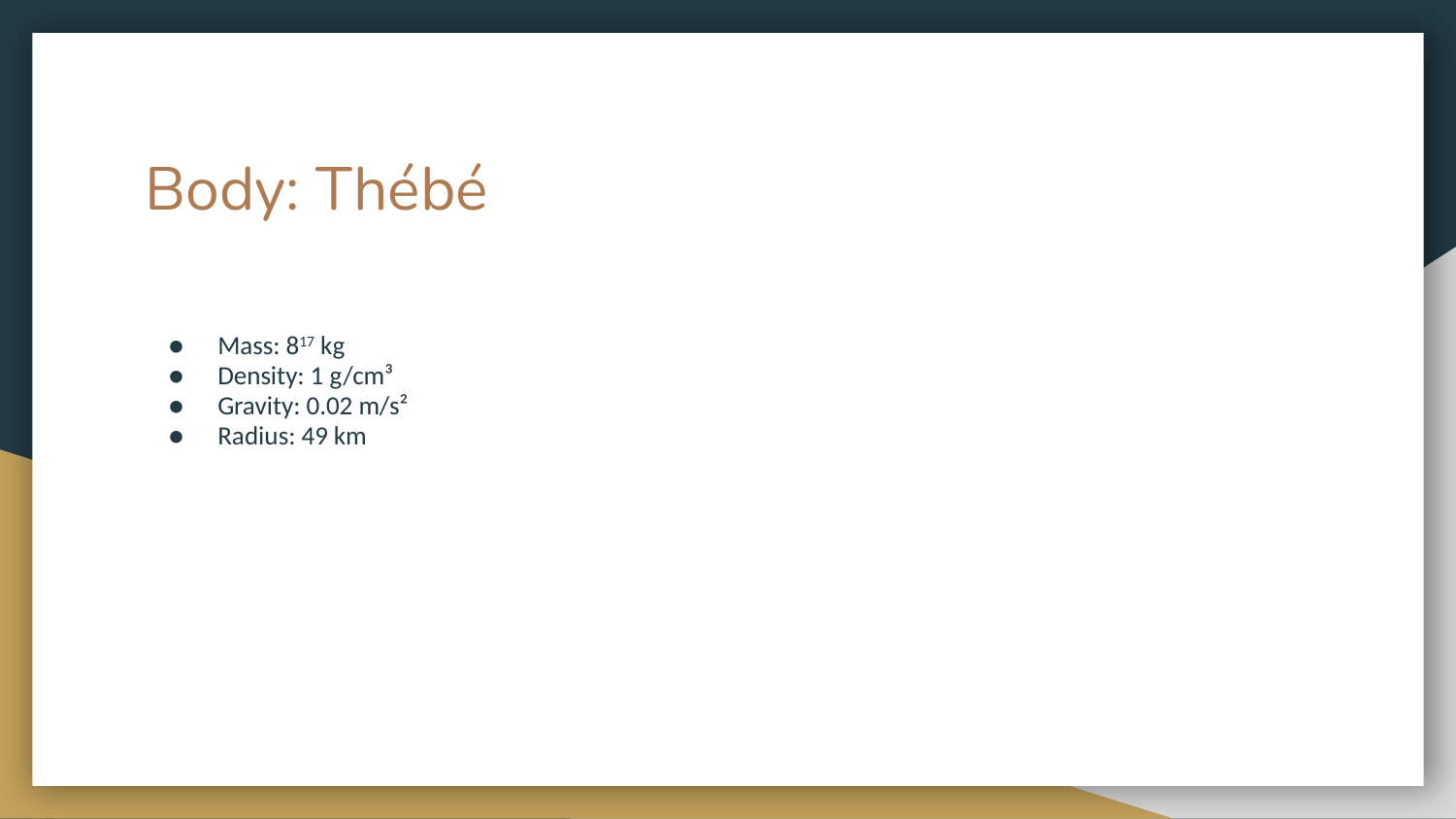

# Body: Thébé
Mass: 817 kg
Density: 1 g/cm³
Gravity: 0.02 m/s²
Radius: 49 km